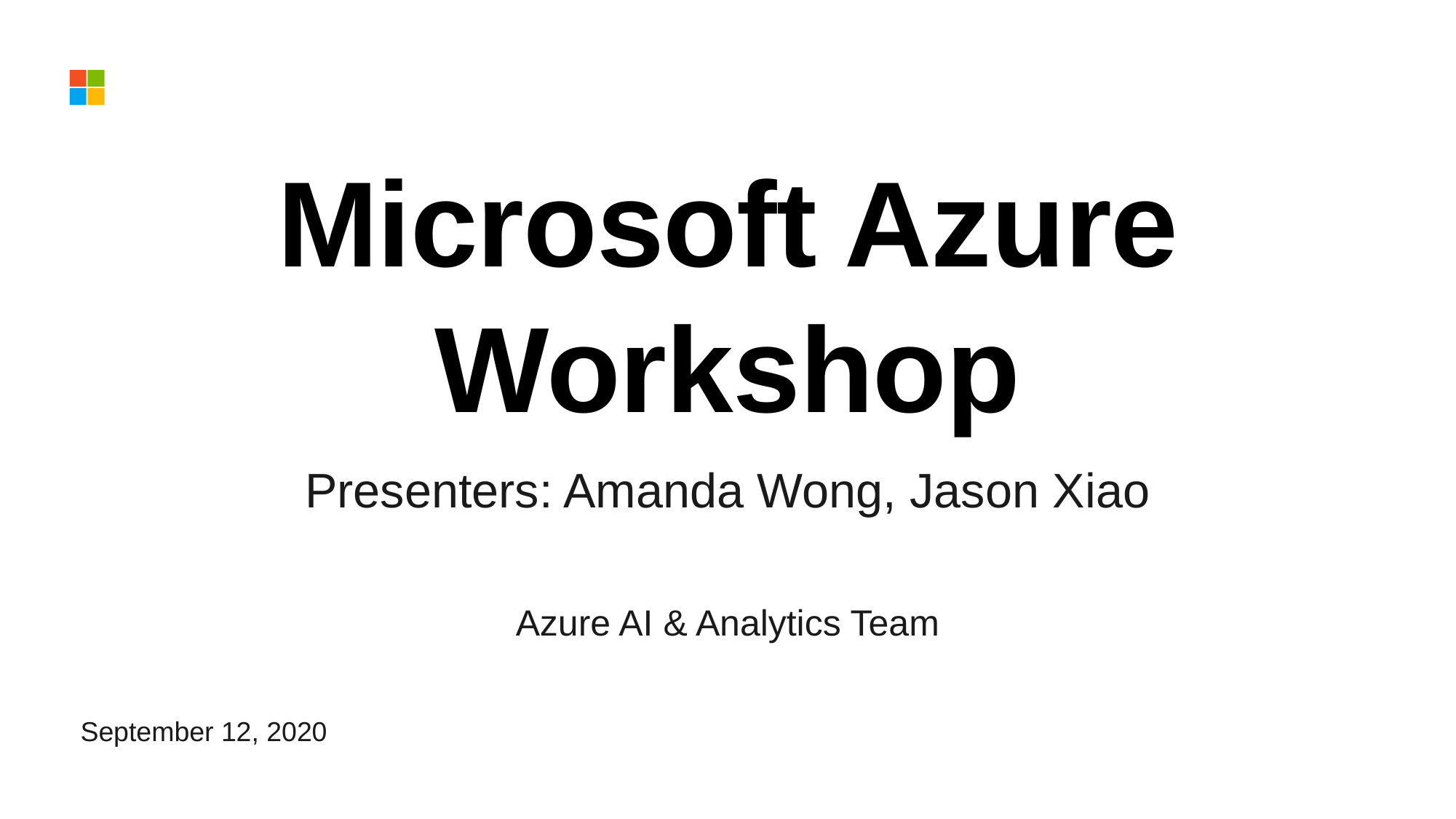

# Microsoft Azure Workshop
Presenters: Amanda Wong, Jason Xiao

Azure AI & Analytics Team
September 12, 2020